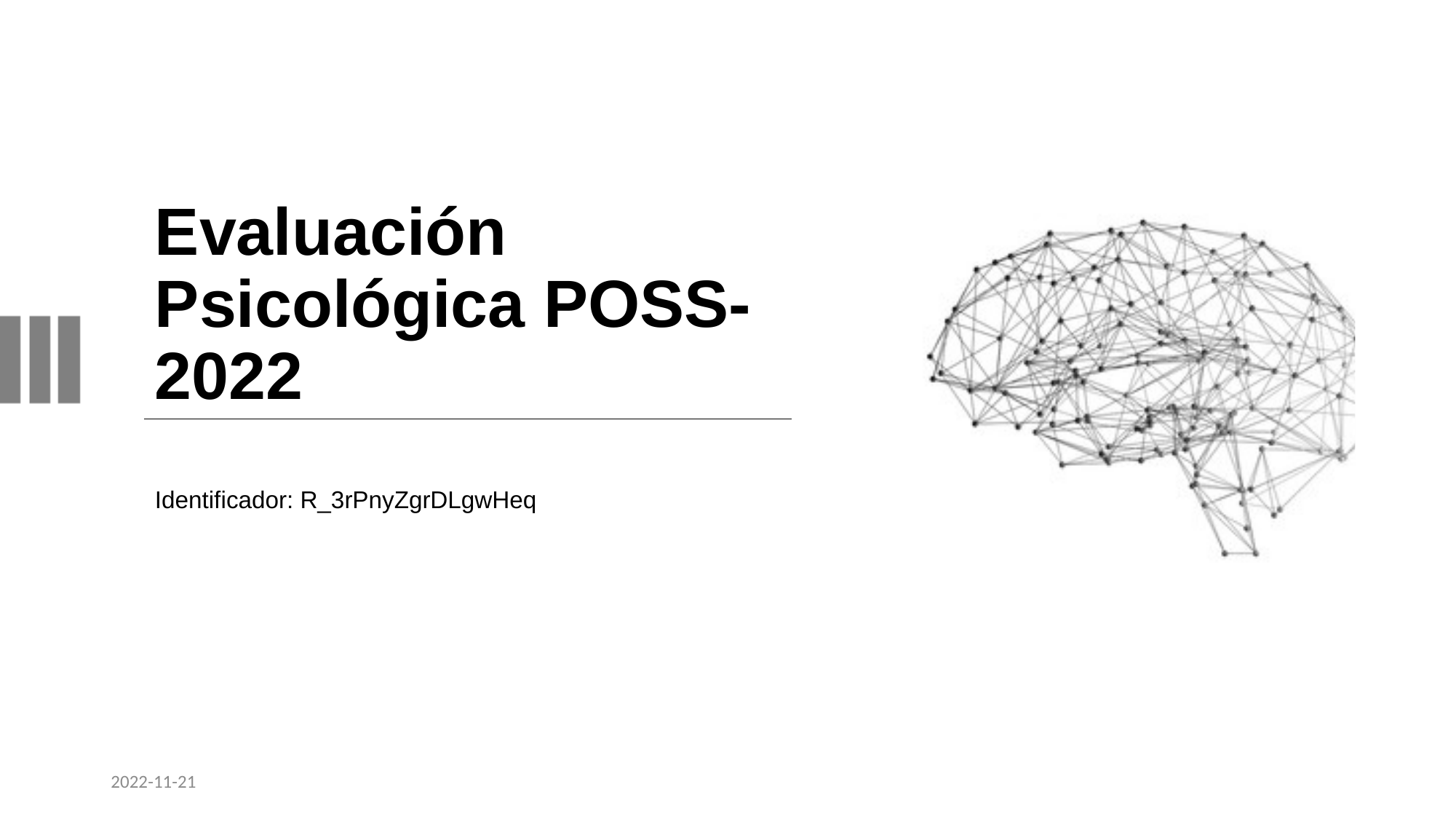

# Evaluación Psicológica POSS-2022
Identificador: R_3rPnyZgrDLgwHeq
2022-11-21